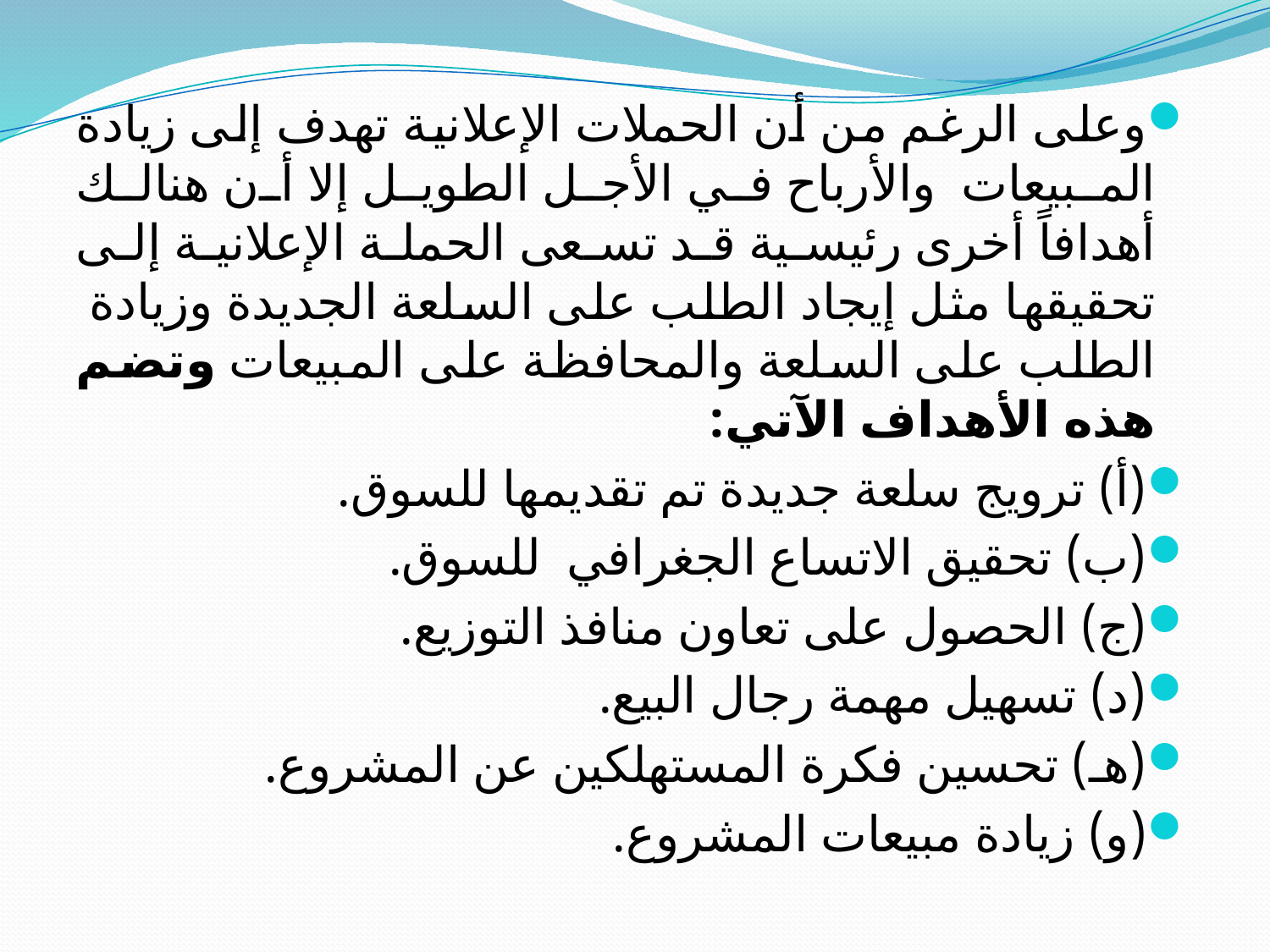

وعلى الرغم من أن الحملات الإعلانية تهدف إلى زيادة المبيعات  والأرباح في الأجل الطويل إلا أن هنالك أهدافاً أخرى رئيسية قد تسعى الحملة الإعلانية إلى تحقيقها مثل إيجاد الطلب على السلعة الجديدة وزيادة  الطلب على السلعة والمحافظة على المبيعات وتضم هذه الأهداف الآتي:
(أ) ترويج سلعة جديدة تم تقديمها للسوق.
(ب) تحقيق الاتساع الجغرافي  للسوق.
(ج) الحصول على تعاون منافذ التوزيع.
(د) تسهيل مهمة رجال البيع.
(هـ) تحسين فكرة المستهلكين عن المشروع.
(و) زيادة مبيعات المشروع.